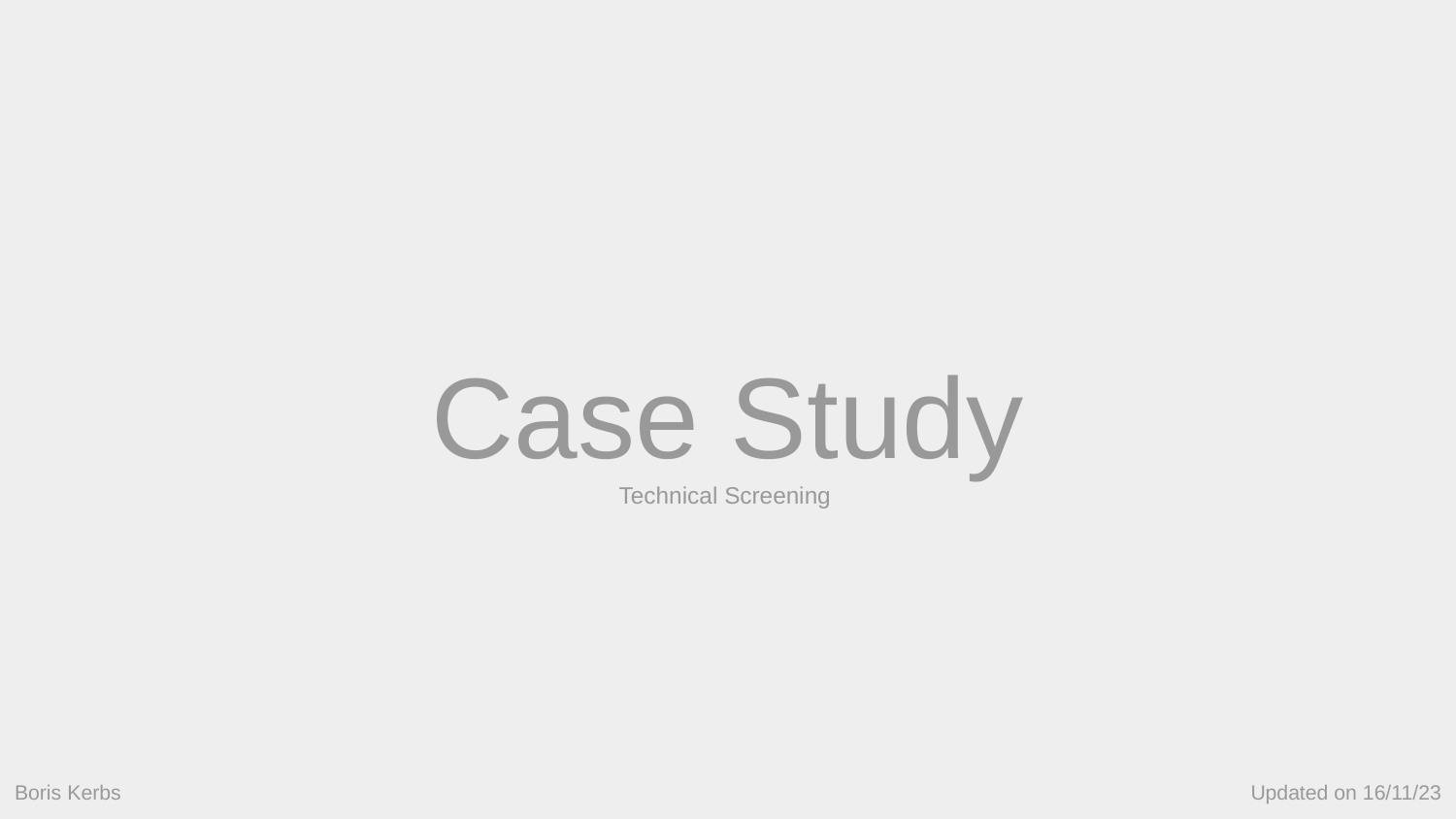

# Case Study Technical Screening
Boris Kerbs
Updated on 16/11/23